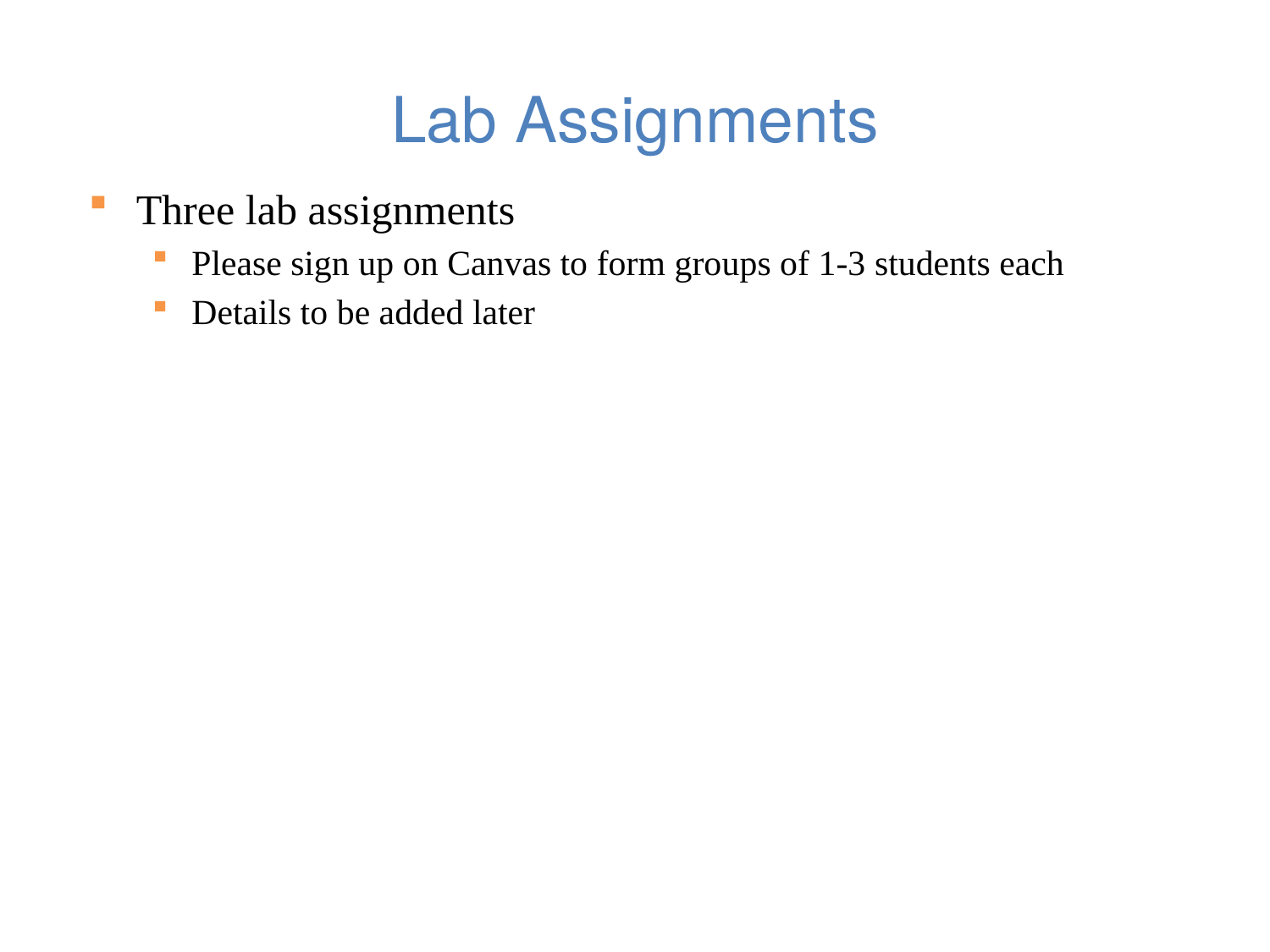

# Lab Assignments
Three lab assignments
Please sign up on Canvas to form groups of 1-3 students each
Details to be added later